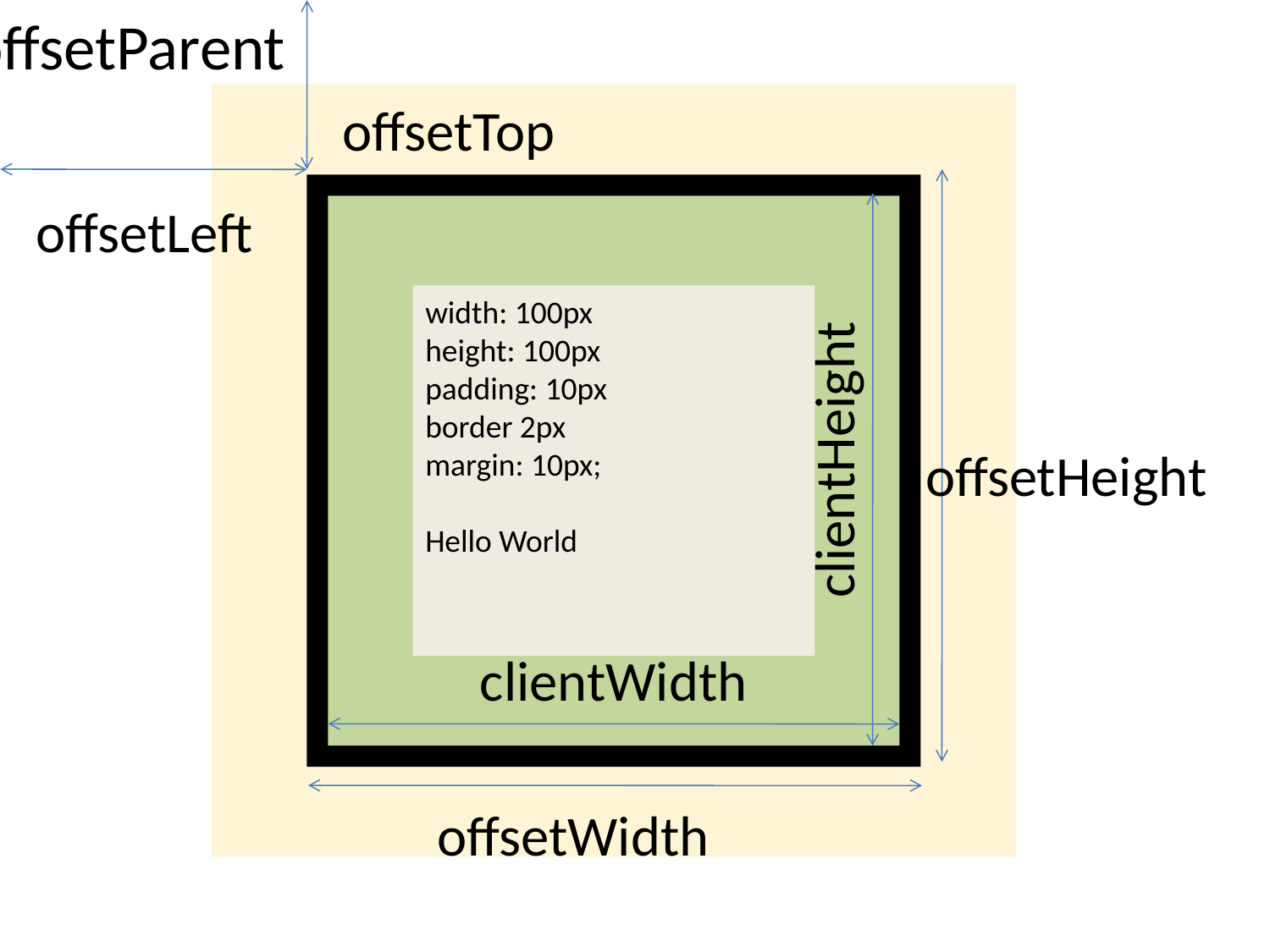

offsetParent
offsetTop
offsetLeft

width: 100px
height: 100px
padding: 10px
border 2px
margin: 10px;

Hello World
clientHeight
offsetHeight
clientWidth
offsetWidth